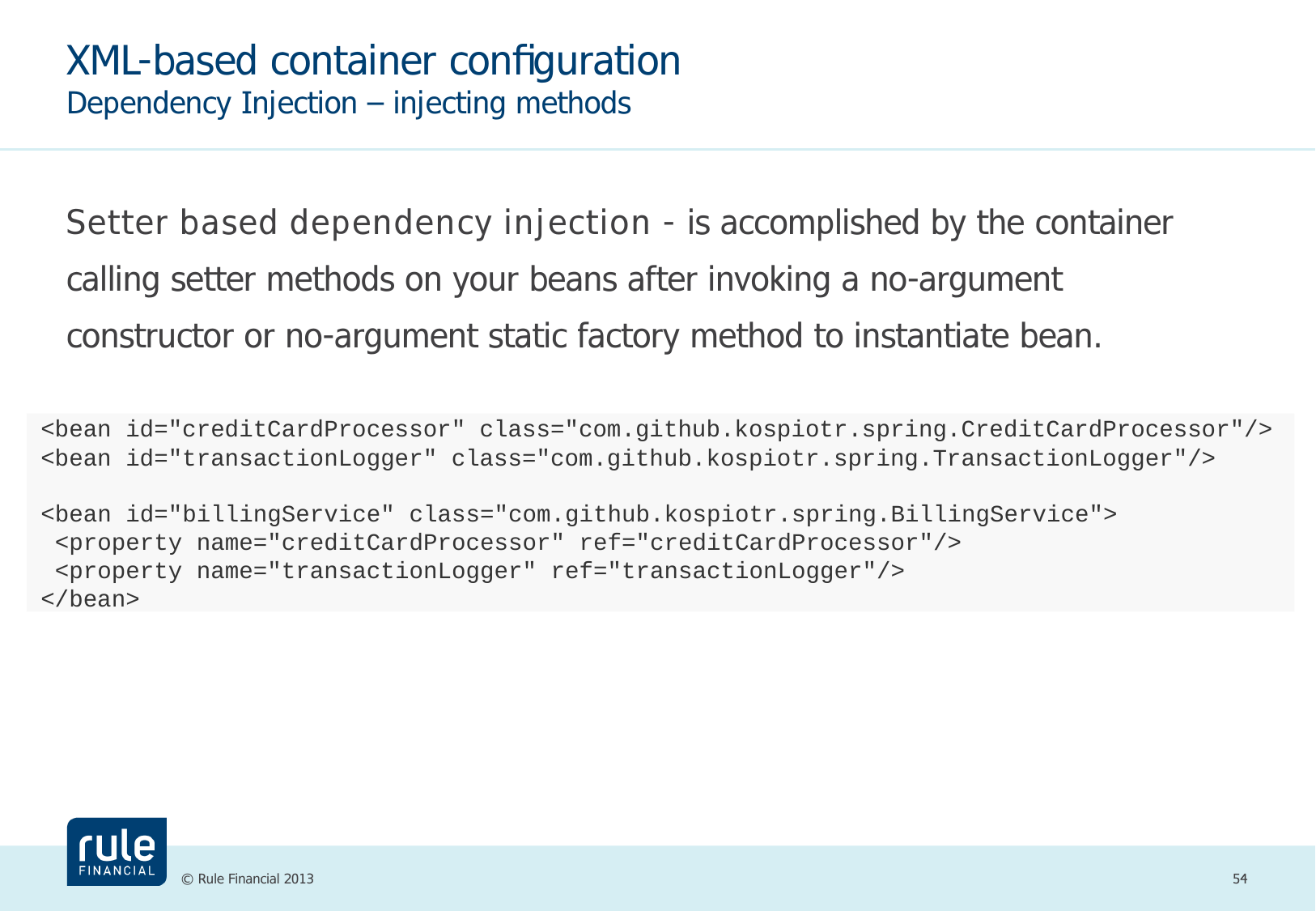

# XML-based container configuration Dependency Injection – injecting methods
Setter based dependency injection - is accomplished by the container calling setter methods on your beans after invoking a no-argument constructor or no-argument static factory method to instantiate bean.

 <bean id="creditCardProcessor" class="com.github.kospiotr.spring.CreditCardProcessor"/>
 <bean id="transactionLogger" class="com.github.kospiotr.spring.TransactionLogger"/>

 <bean id="billingService" class="com.github.kospiotr.spring.BillingService">
  <property name="creditCardProcessor" ref="creditCardProcessor"/>
  <property name="transactionLogger" ref="transactionLogger"/>
 </bean>